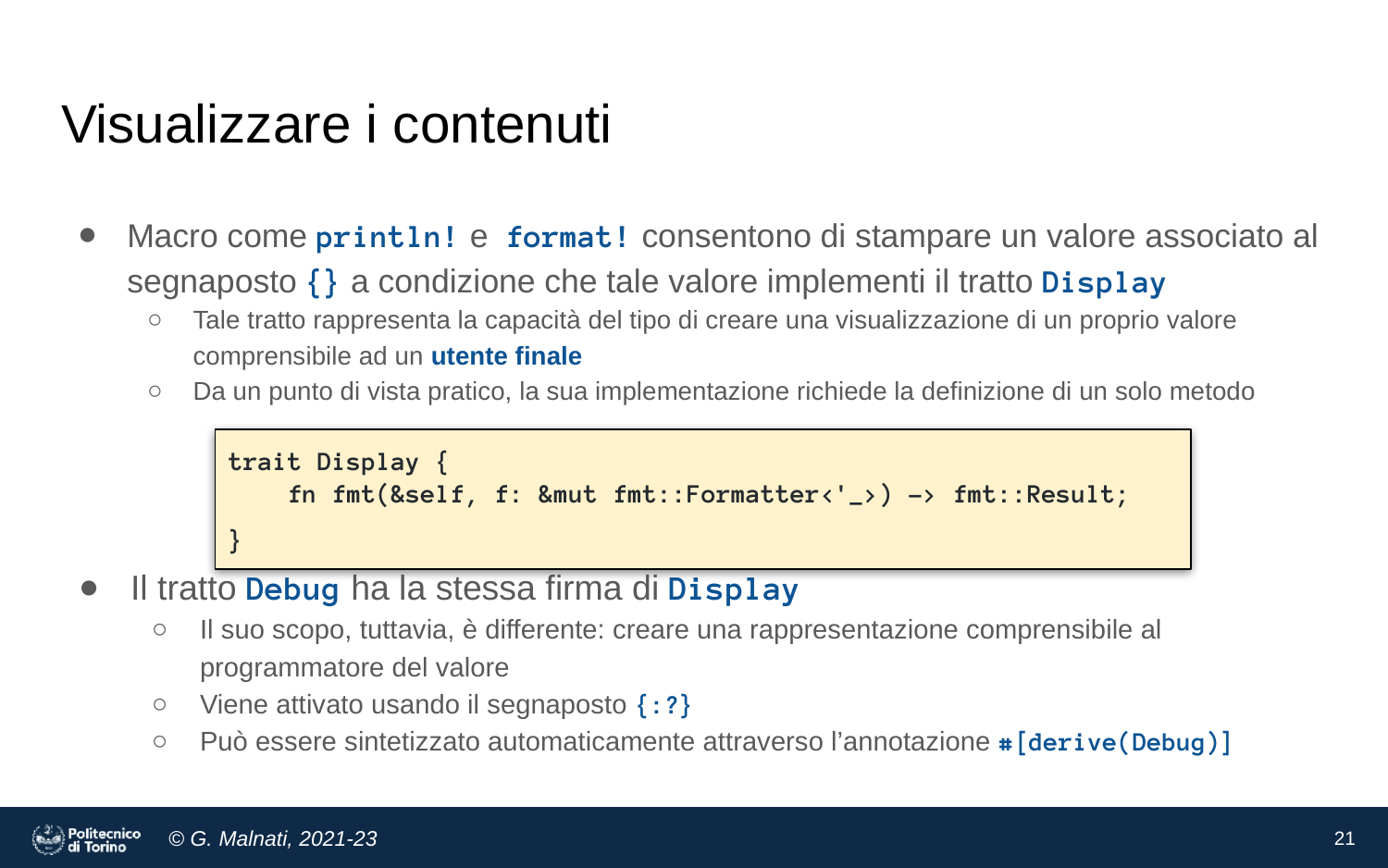

# Visualizzare i contenuti
Macro come println! e format! consentono di stampare un valore associato al segnaposto {} a condizione che tale valore implementi il tratto Display
Tale tratto rappresenta la capacità del tipo di creare una visualizzazione di un proprio valore comprensibile ad un utente finale
Da un punto di vista pratico, la sua implementazione richiede la definizione di un solo metodo
trait Display {
    fn fmt(&self, f: &mut fmt::Formatter<'_>) -> fmt::Result;
}
Il tratto Debug ha la stessa firma di Display
Il suo scopo, tuttavia, è differente: creare una rappresentazione comprensibile al programmatore del valore
Viene attivato usando il segnaposto {:?}
Può essere sintetizzato automaticamente attraverso l’annotazione #[derive(Debug)]
21